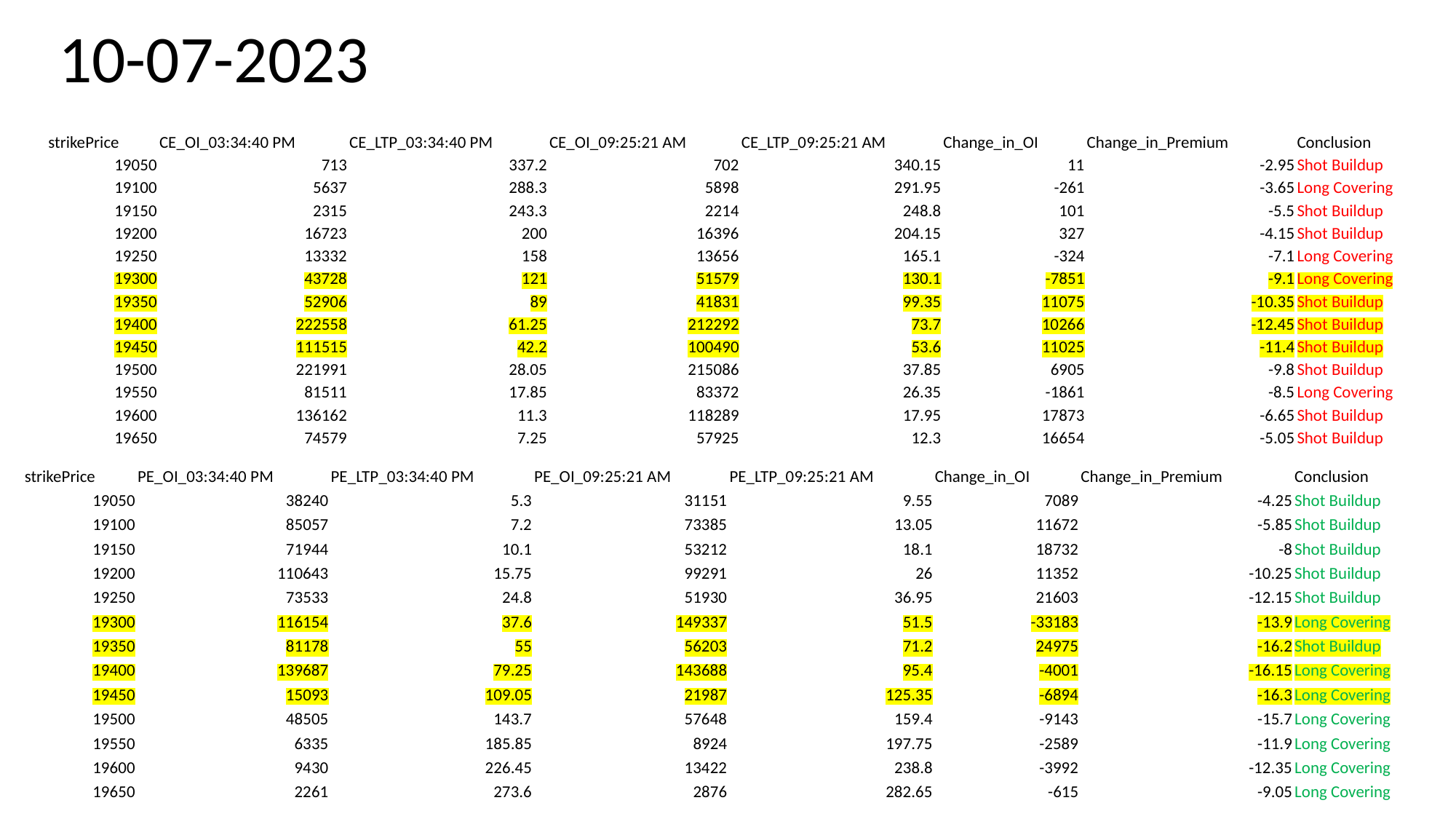

# 10-07-2023
| strikePrice | CE\_OI\_03:34:40 PM | CE\_LTP\_03:34:40 PM | CE\_OI\_09:25:21 AM | CE\_LTP\_09:25:21 AM | Change\_in\_OI | Change\_in\_Premium | Conclusion |
| --- | --- | --- | --- | --- | --- | --- | --- |
| 19050 | 713 | 337.2 | 702 | 340.15 | 11 | -2.95 | Shot Buildup |
| 19100 | 5637 | 288.3 | 5898 | 291.95 | -261 | -3.65 | Long Covering |
| 19150 | 2315 | 243.3 | 2214 | 248.8 | 101 | -5.5 | Shot Buildup |
| 19200 | 16723 | 200 | 16396 | 204.15 | 327 | -4.15 | Shot Buildup |
| 19250 | 13332 | 158 | 13656 | 165.1 | -324 | -7.1 | Long Covering |
| 19300 | 43728 | 121 | 51579 | 130.1 | -7851 | -9.1 | Long Covering |
| 19350 | 52906 | 89 | 41831 | 99.35 | 11075 | -10.35 | Shot Buildup |
| 19400 | 222558 | 61.25 | 212292 | 73.7 | 10266 | -12.45 | Shot Buildup |
| 19450 | 111515 | 42.2 | 100490 | 53.6 | 11025 | -11.4 | Shot Buildup |
| 19500 | 221991 | 28.05 | 215086 | 37.85 | 6905 | -9.8 | Shot Buildup |
| 19550 | 81511 | 17.85 | 83372 | 26.35 | -1861 | -8.5 | Long Covering |
| 19600 | 136162 | 11.3 | 118289 | 17.95 | 17873 | -6.65 | Shot Buildup |
| 19650 | 74579 | 7.25 | 57925 | 12.3 | 16654 | -5.05 | Shot Buildup |
| strikePrice | PE\_OI\_03:34:40 PM | PE\_LTP\_03:34:40 PM | PE\_OI\_09:25:21 AM | PE\_LTP\_09:25:21 AM | Change\_in\_OI | Change\_in\_Premium | Conclusion |
| --- | --- | --- | --- | --- | --- | --- | --- |
| 19050 | 38240 | 5.3 | 31151 | 9.55 | 7089 | -4.25 | Shot Buildup |
| 19100 | 85057 | 7.2 | 73385 | 13.05 | 11672 | -5.85 | Shot Buildup |
| 19150 | 71944 | 10.1 | 53212 | 18.1 | 18732 | -8 | Shot Buildup |
| 19200 | 110643 | 15.75 | 99291 | 26 | 11352 | -10.25 | Shot Buildup |
| 19250 | 73533 | 24.8 | 51930 | 36.95 | 21603 | -12.15 | Shot Buildup |
| 19300 | 116154 | 37.6 | 149337 | 51.5 | -33183 | -13.9 | Long Covering |
| 19350 | 81178 | 55 | 56203 | 71.2 | 24975 | -16.2 | Shot Buildup |
| 19400 | 139687 | 79.25 | 143688 | 95.4 | -4001 | -16.15 | Long Covering |
| 19450 | 15093 | 109.05 | 21987 | 125.35 | -6894 | -16.3 | Long Covering |
| 19500 | 48505 | 143.7 | 57648 | 159.4 | -9143 | -15.7 | Long Covering |
| 19550 | 6335 | 185.85 | 8924 | 197.75 | -2589 | -11.9 | Long Covering |
| 19600 | 9430 | 226.45 | 13422 | 238.8 | -3992 | -12.35 | Long Covering |
| 19650 | 2261 | 273.6 | 2876 | 282.65 | -615 | -9.05 | Long Covering |